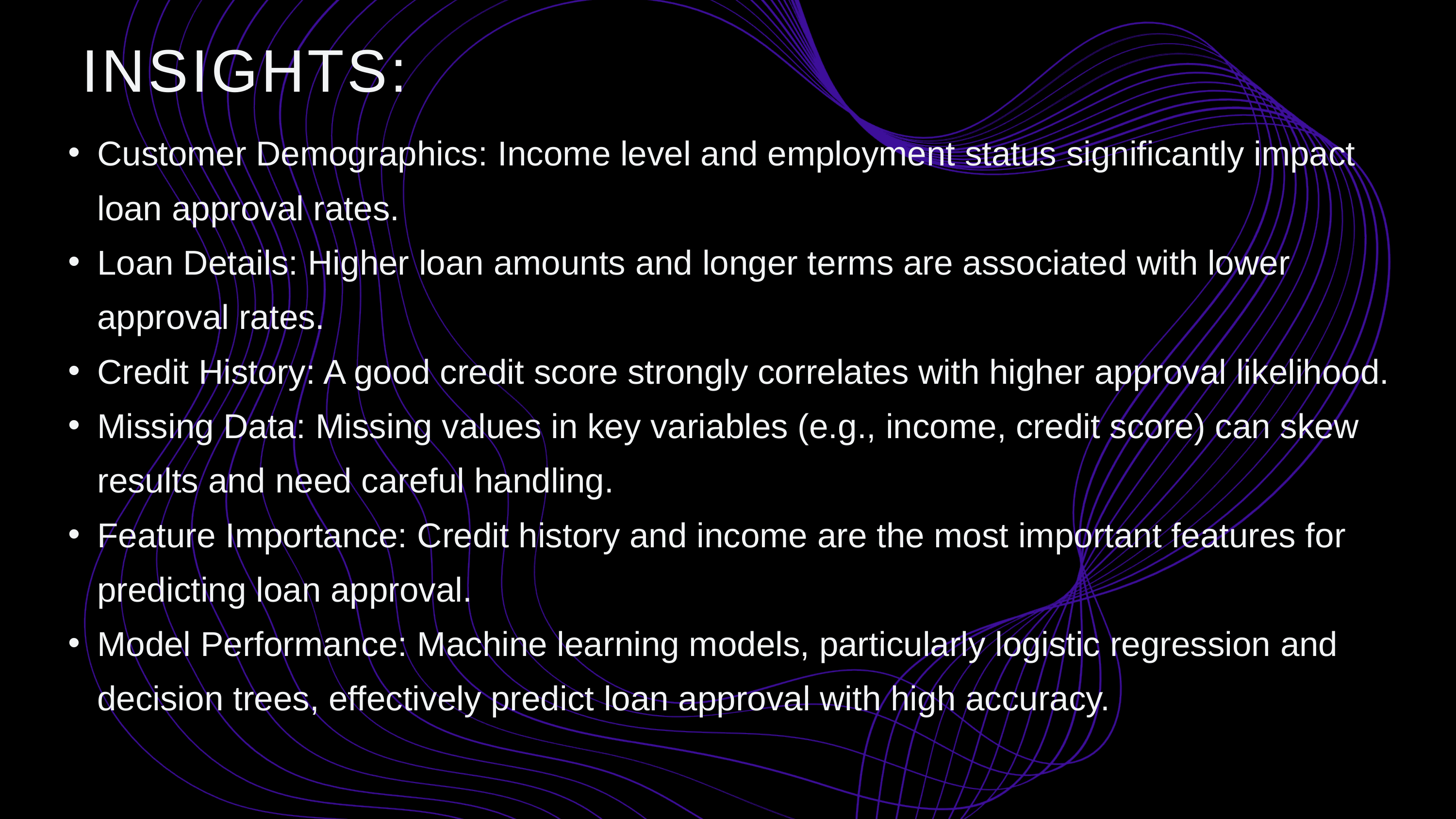

INSIGHTS:
Customer Demographics: Income level and employment status significantly impact loan approval rates.
Loan Details: Higher loan amounts and longer terms are associated with lower approval rates.
Credit History: A good credit score strongly correlates with higher approval likelihood.
Missing Data: Missing values in key variables (e.g., income, credit score) can skew results and need careful handling.
Feature Importance: Credit history and income are the most important features for predicting loan approval.
Model Performance: Machine learning models, particularly logistic regression and decision trees, effectively predict loan approval with high accuracy.